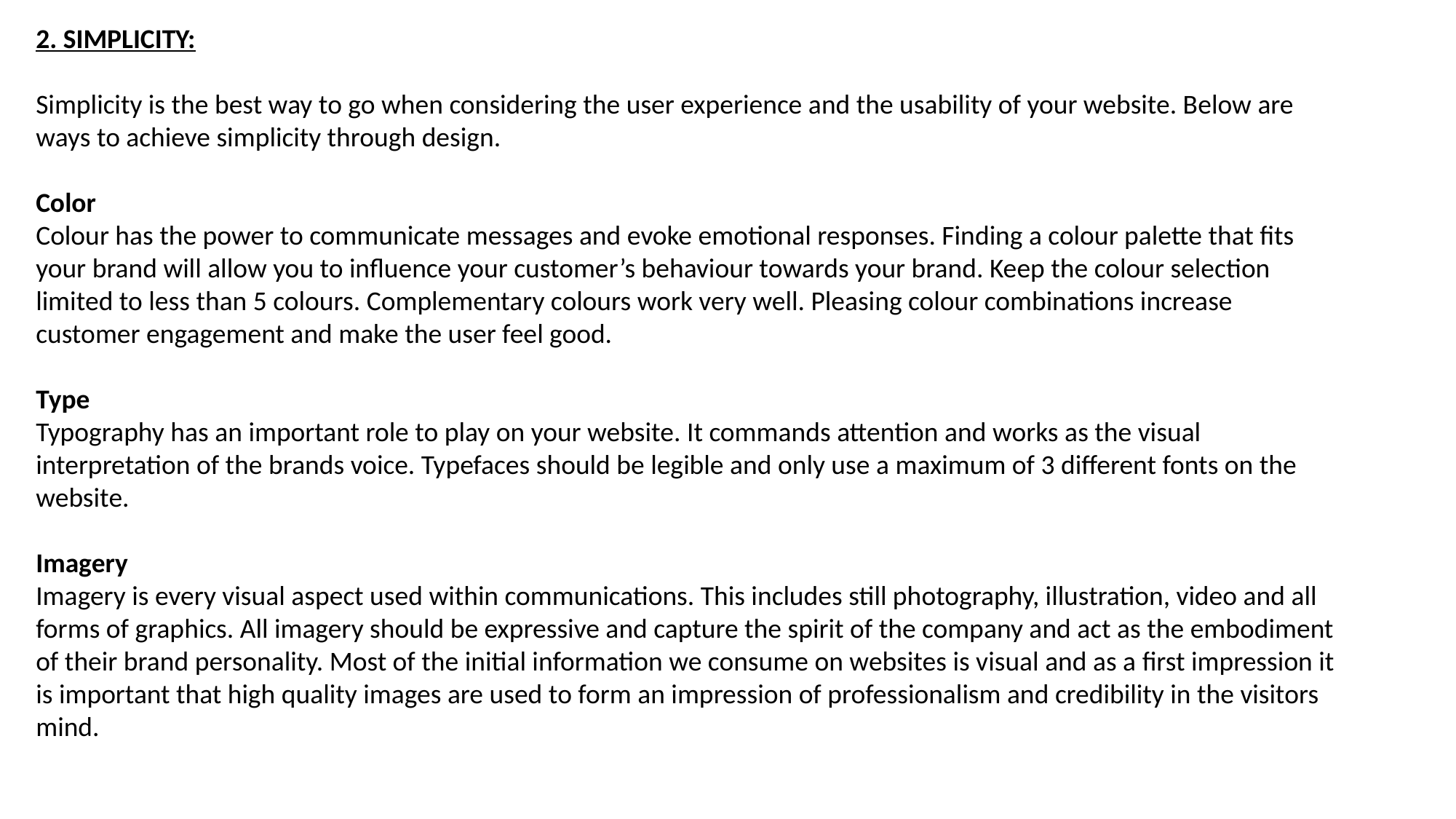

2. SIMPLICITY:

Simplicity is the best way to go when considering the user experience and the usability of your website. Below are ways to achieve simplicity through design.
Color
Colour has the power to communicate messages and evoke emotional responses. Finding a colour palette that fits your brand will allow you to influence your customer’s behaviour towards your brand. Keep the colour selection limited to less than 5 colours. Complementary colours work very well. Pleasing colour combinations increase customer engagement and make the user feel good.

Type
Typography has an important role to play on your website. It commands attention and works as the visual interpretation of the brands voice. Typefaces should be legible and only use a maximum of 3 different fonts on the website.

Imagery
Imagery is every visual aspect used within communications. This includes still photography, illustration, video and all forms of graphics. All imagery should be expressive and capture the spirit of the company and act as the embodiment of their brand personality. Most of the initial information we consume on websites is visual and as a first impression it is important that high quality images are used to form an impression of professionalism and credibility in the visitors mind.